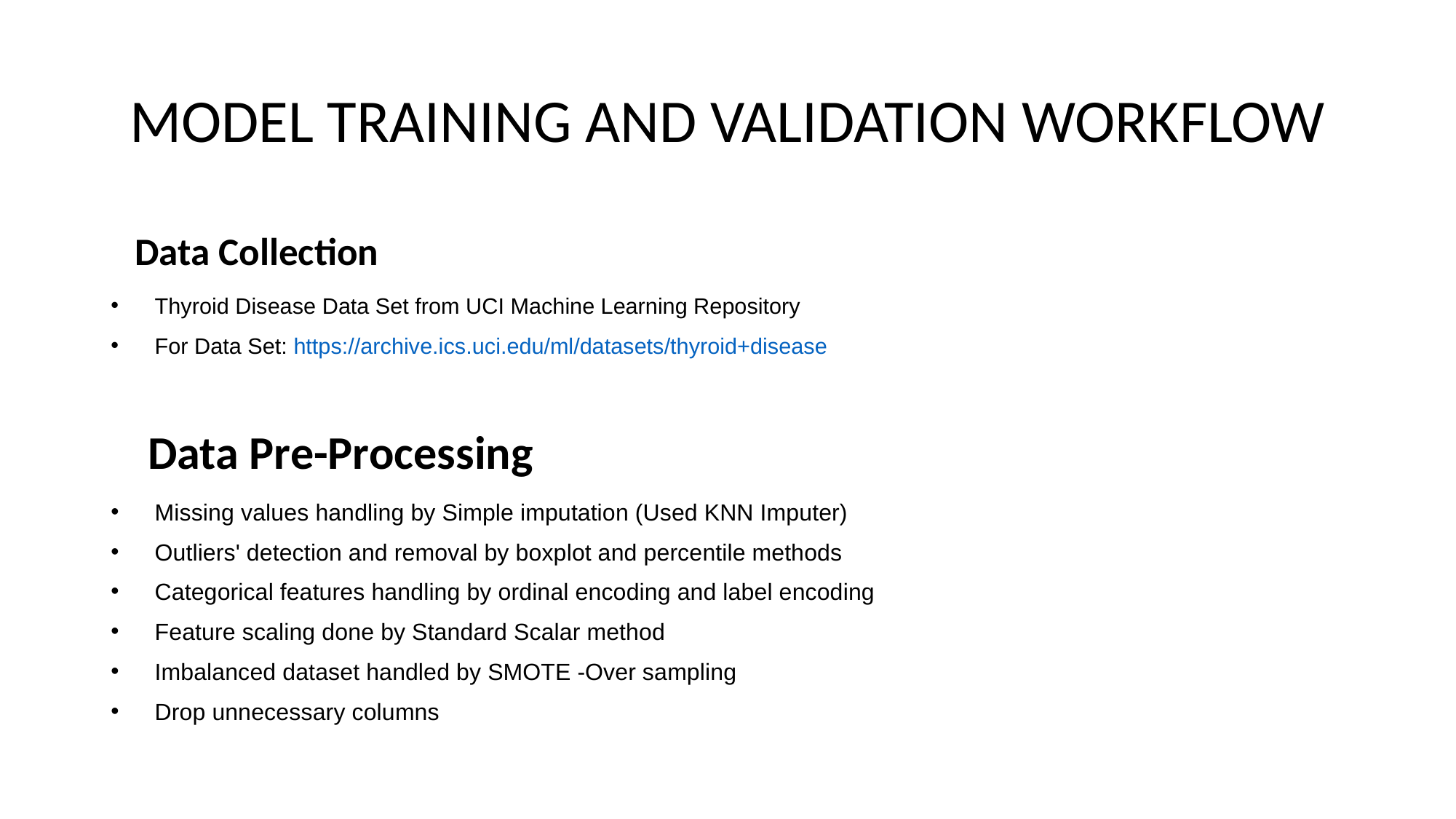

# MODEL TRAINING AND VALIDATION WORKFLOW
Data Collection
Thyroid Disease Data Set from UCI Machine Learning Repository
For Data Set: https://archive.ics.uci.edu/ml/datasets/thyroid+disease

Data Pre-Processing
Missing values handling by Simple imputation (Used KNN Imputer)
Outliers' detection and removal by boxplot and percentile methods
Categorical features handling by ordinal encoding and label encoding
Feature scaling done by Standard Scalar method
Imbalanced dataset handled by SMOTE -Over sampling
Drop unnecessary columns